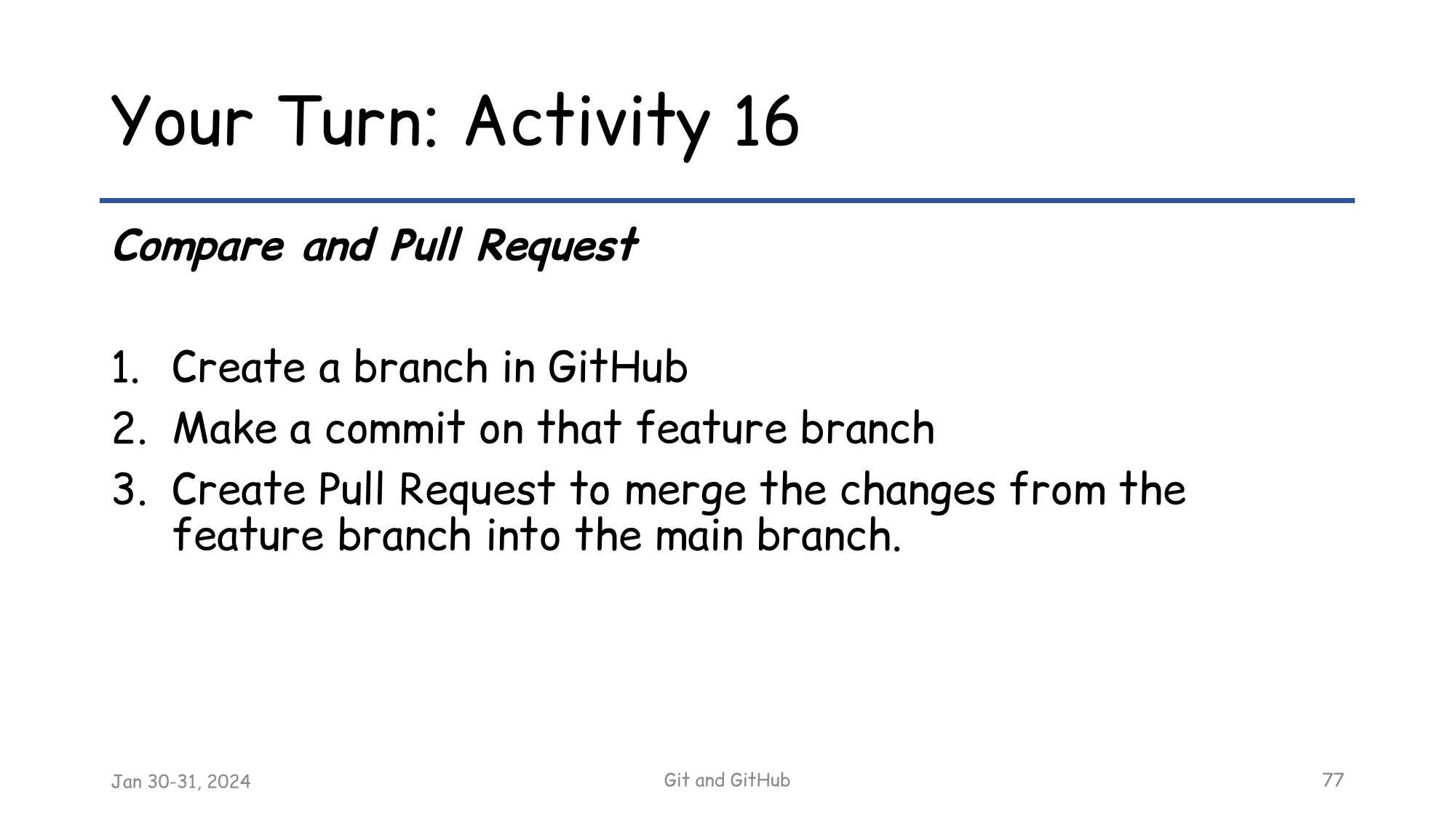

# Your Turn: Activity 16
Compare and Pull Request

Create a branch in GitHub
Make a commit on that feature branch
Create Pull Request to merge the changes from the feature branch into the main branch.
Jan 30-31, 2024
Git and GitHub
77